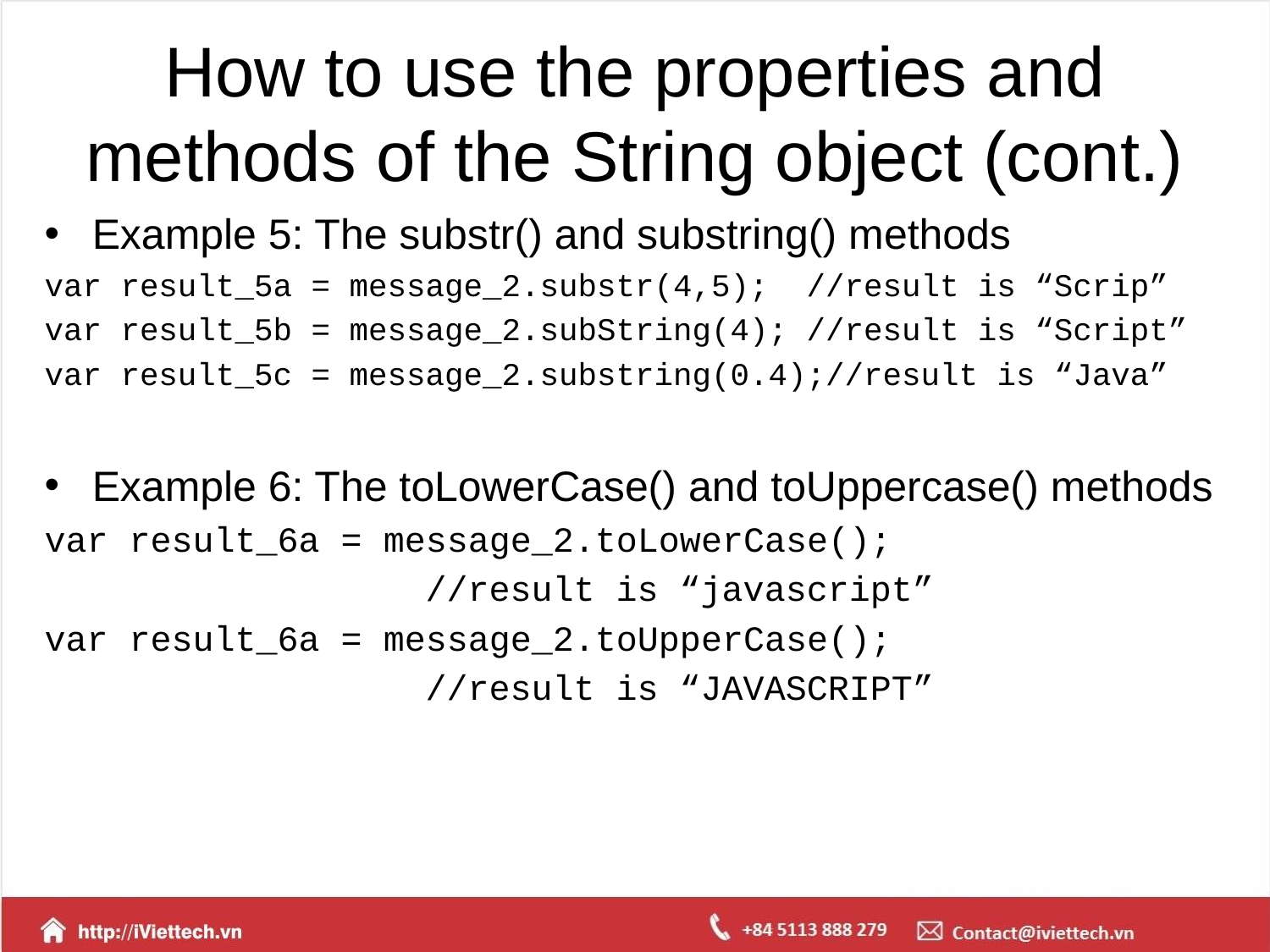

# How to use the properties and methods of the String object (cont.)
Example 5: The substr() and substring() methods
var result_5a = message_2.substr(4,5);	//result is “Scrip”
var result_5b = message_2.subString(4);	//result is “Script”
var result_5c = message_2.substring(0.4);//result is “Java”

Example 6: The toLowerCase() and toUppercase() methods
var result_6a = message_2.toLowerCase();
			//result is “javascript”
var result_6a = message_2.toUpperCase();
			//result is “JAVASCRIPT”